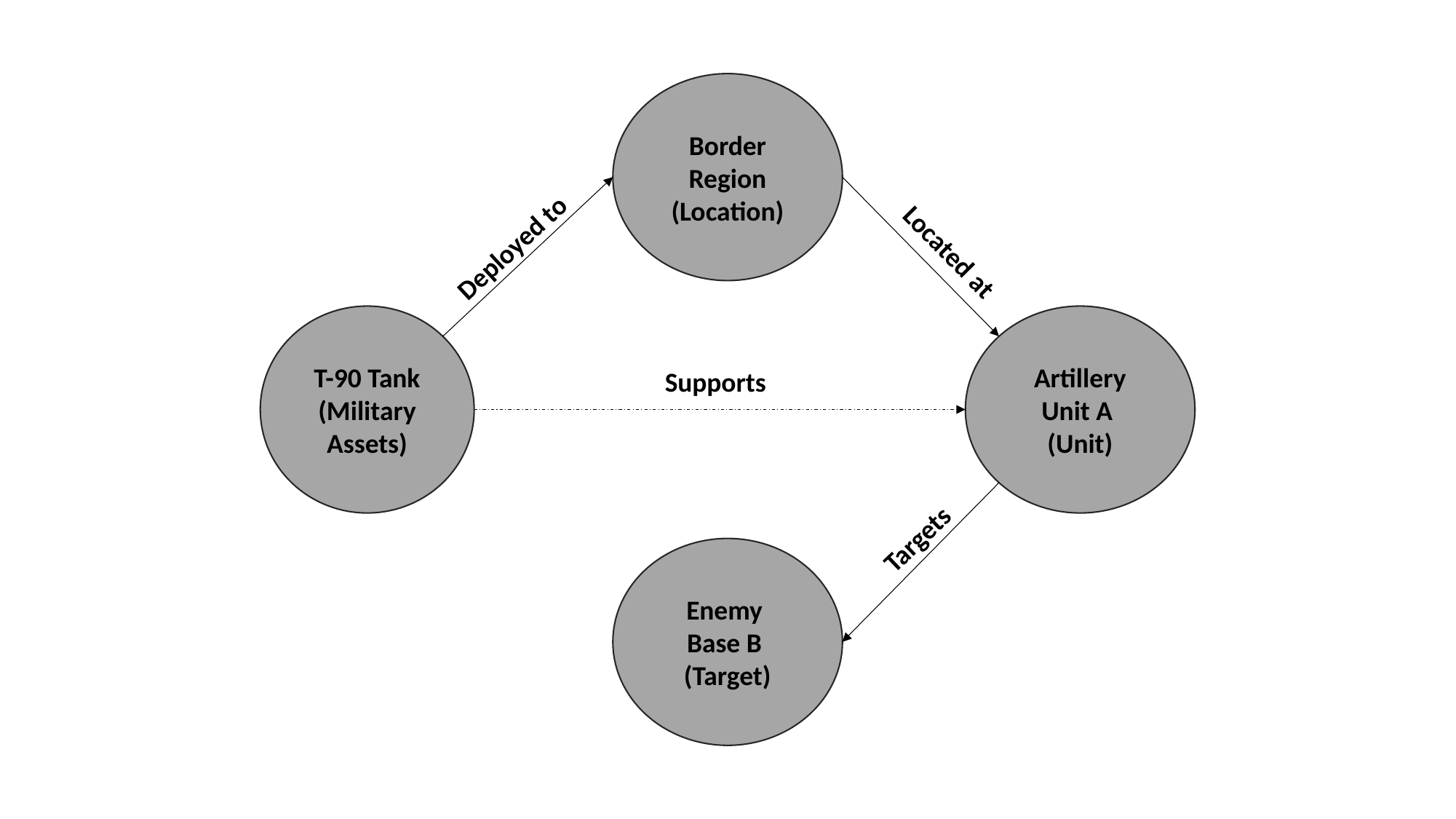

Border Region
(Location)
Deployed to
Located at
T-90 Tank
(Military Assets)
Artillery Unit A
(Unit)
Supports
Targets
Enemy
Base B
(Target)